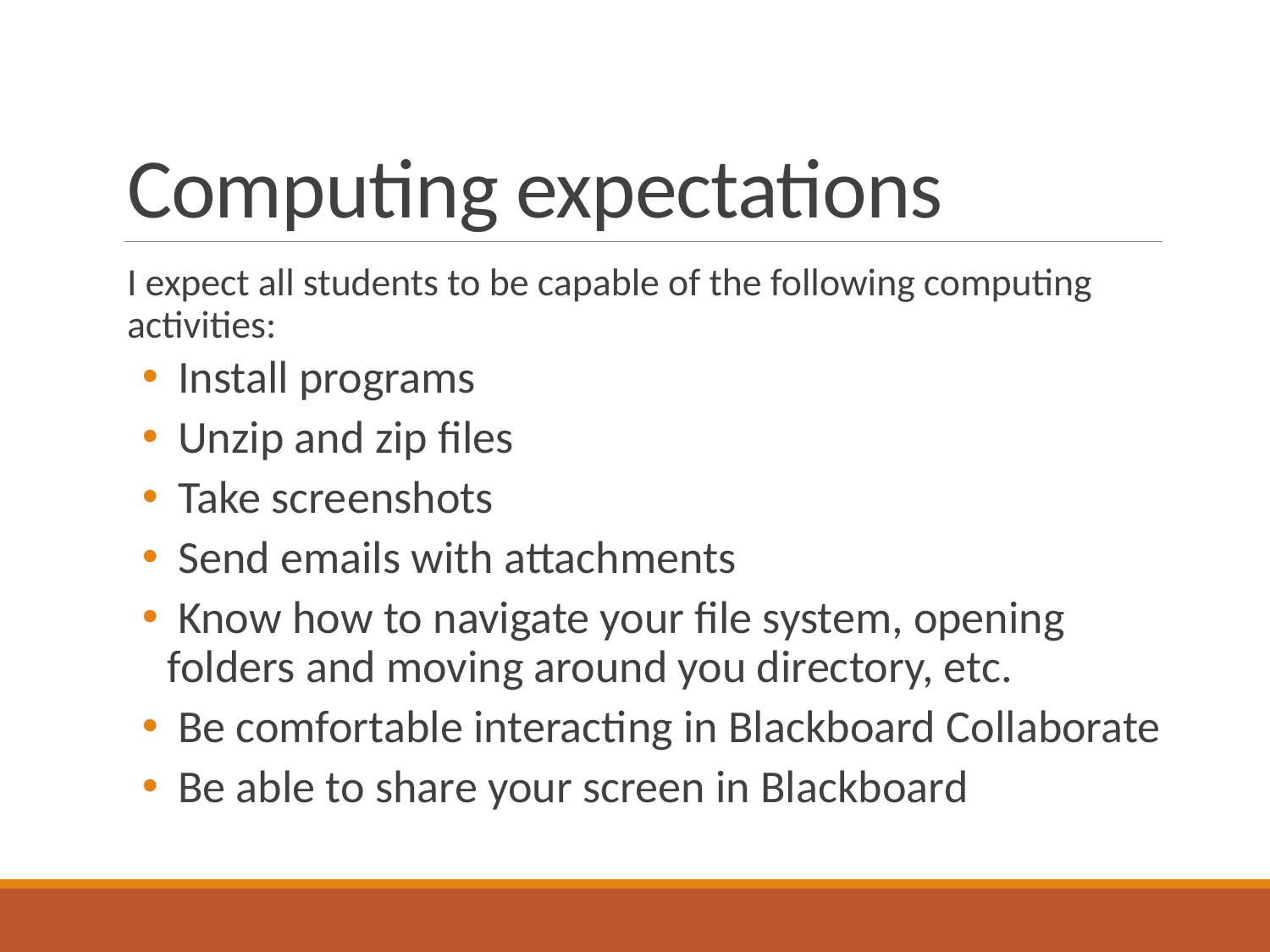

# Computing expectations
I expect all students to be capable of the following computing activities:
 Install programs
 Unzip and zip files
 Take screenshots
 Send emails with attachments
 Know how to navigate your file system, opening folders and moving around you directory, etc.
 Be comfortable interacting in Blackboard Collaborate
 Be able to share your screen in Blackboard